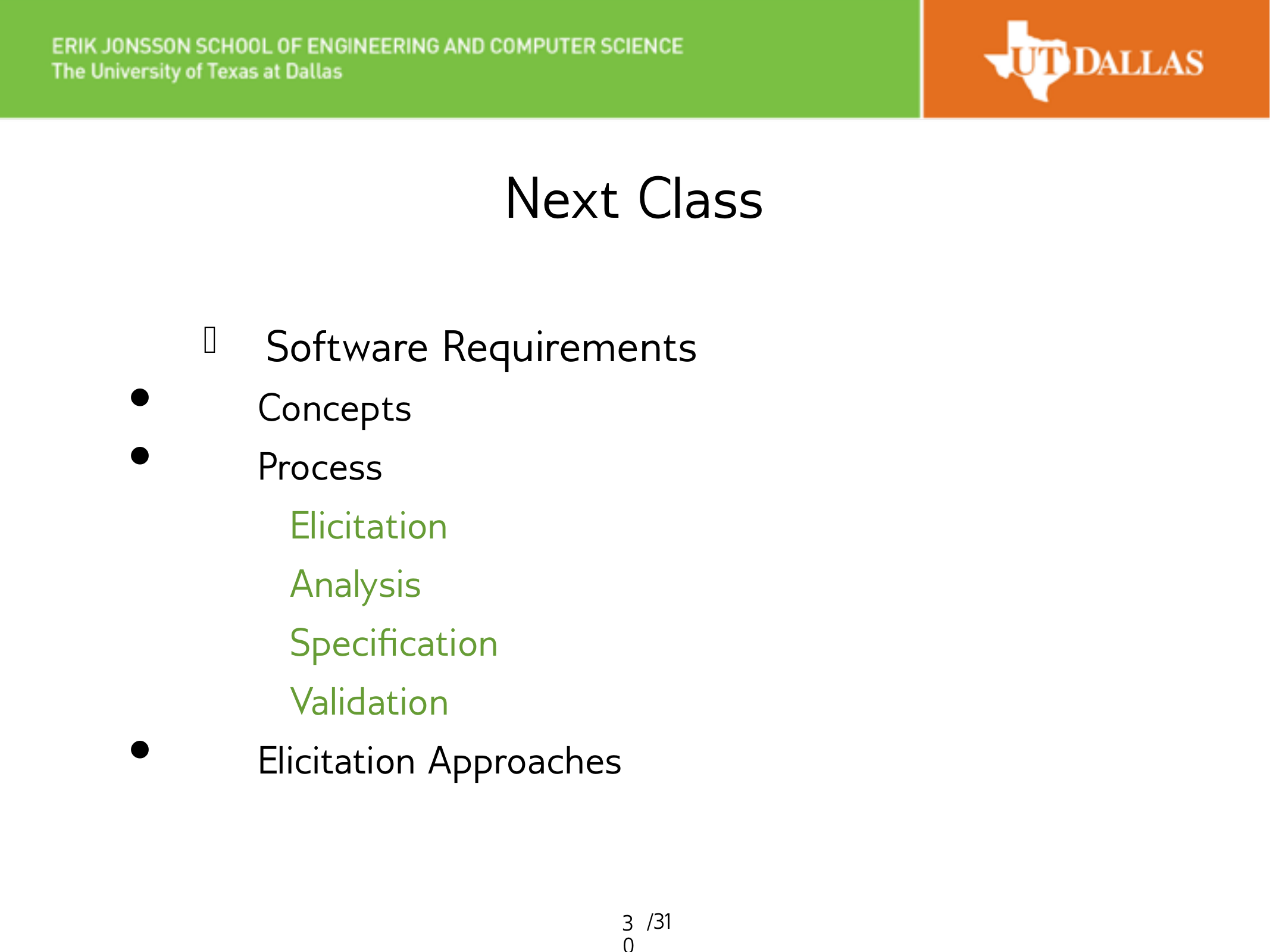

# Next Class
Software Requirements
Concepts
Process
Elicitation
Analysis
Specification
Validation
Elicitation Approaches
30